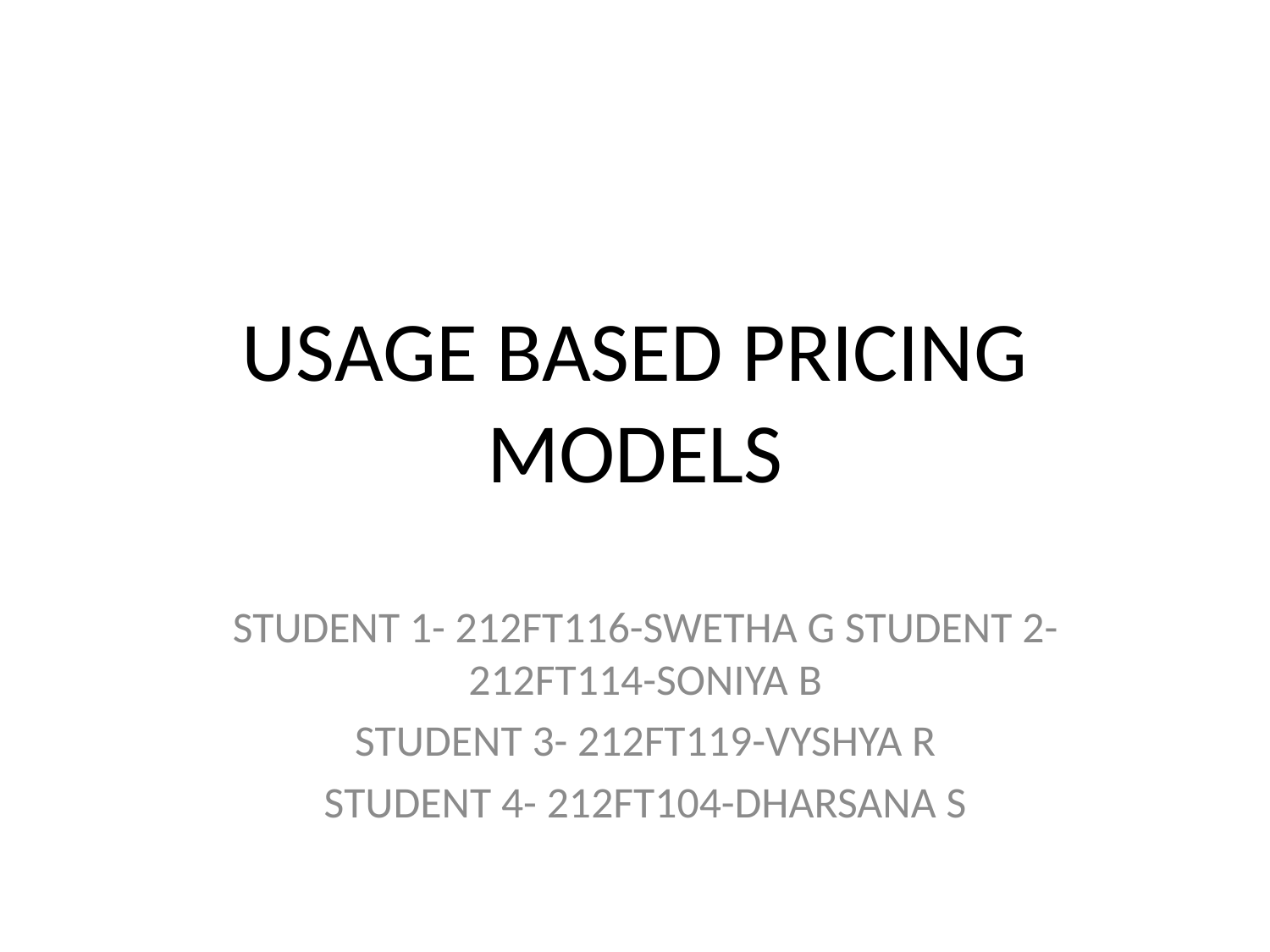

# USAGE BASED PRICING MODELS
STUDENT 1- 212FT116-SWETHA G STUDENT 2- 212FT114-SONIYA B
STUDENT 3- 212FT119-VYSHYA R
STUDENT 4- 212FT104-DHARSANA S